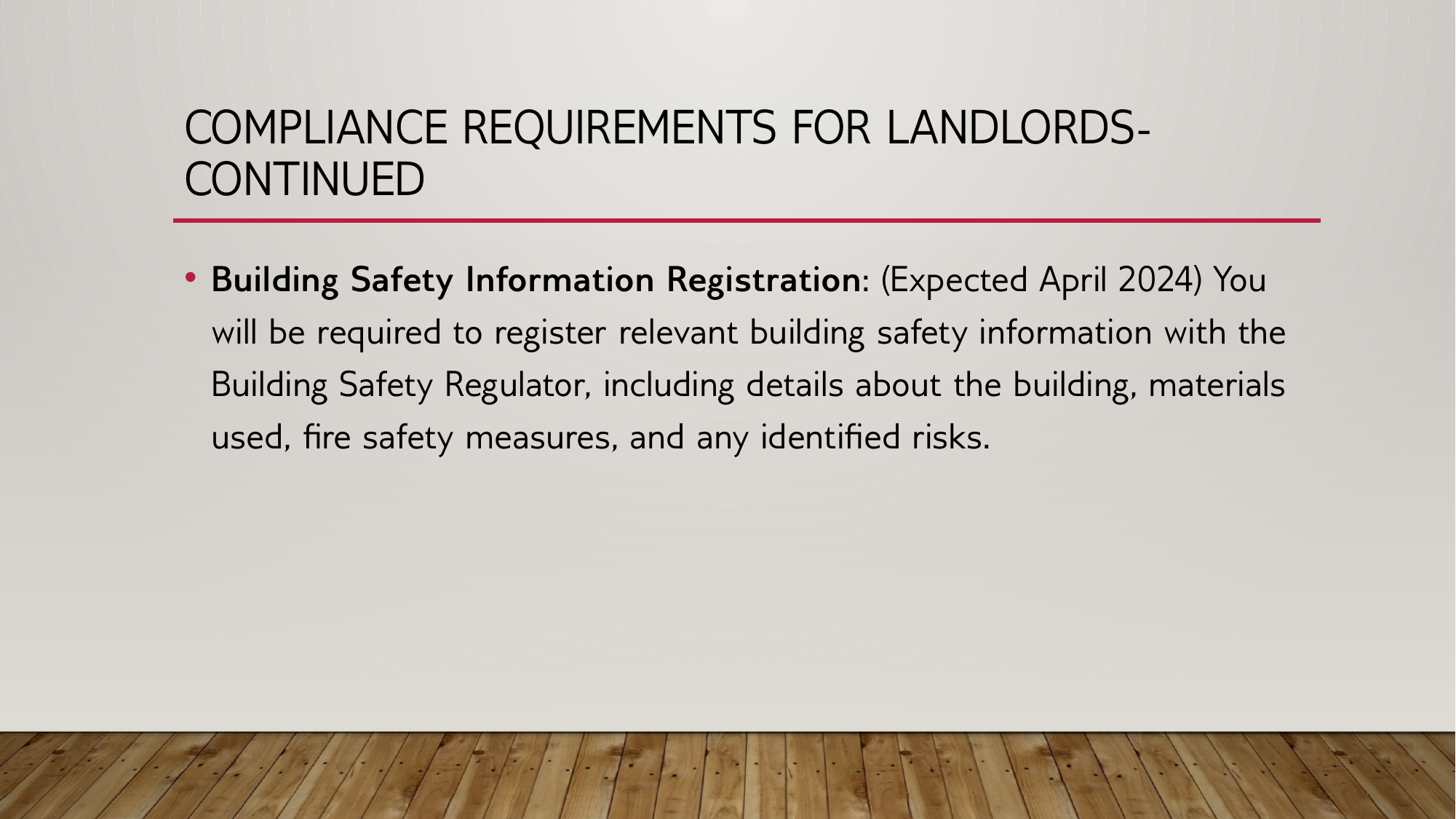

# COMPLIANCE REQUIREMENTS FOR LANDLORDS- CONTINUED
Building Safety Information Registration: (Expected April 2024) You will be required to register relevant building safety information with the Building Safety Regulator, including details about the building, materials used, fire safety measures, and any identified risks.